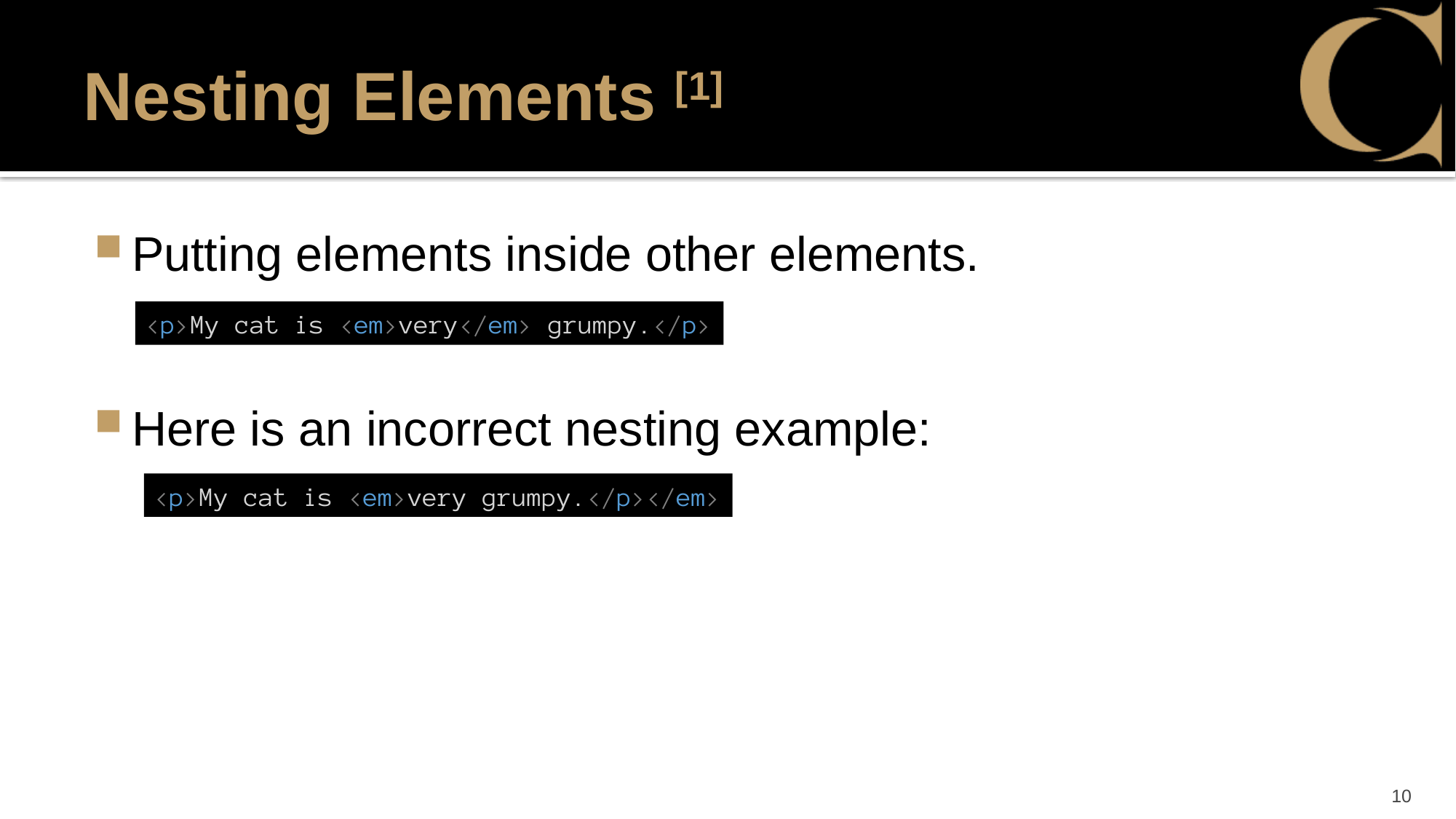

# Nesting Elements [1]
Putting elements inside other elements.

Here is an incorrect nesting example:

<p>My cat is <em>very</em> grumpy.</p>
<p>My cat is <em>very grumpy.</p></em>
10